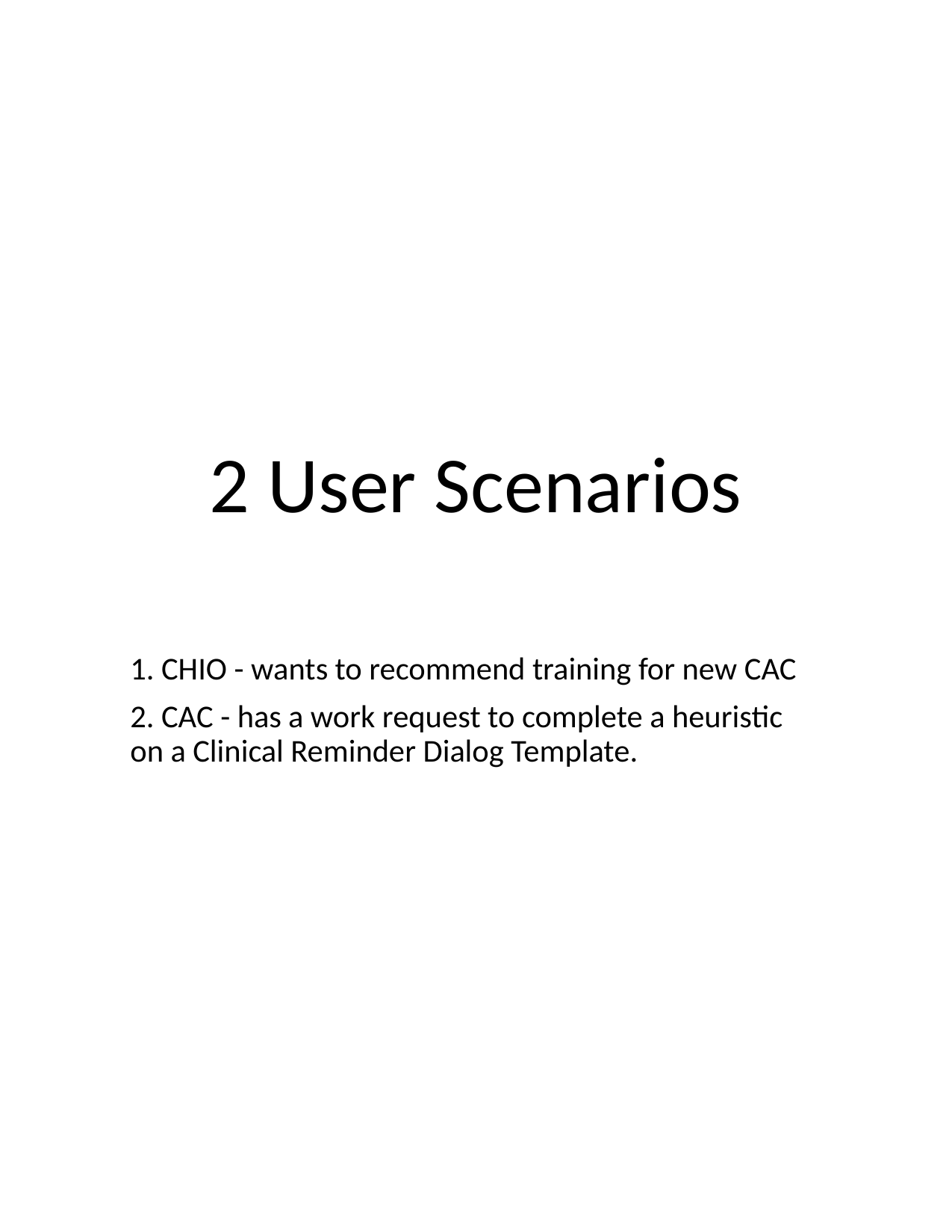

# 2 User Scenarios
1. CHIO - wants to recommend training for new CAC
2. CAC - has a work request to complete a heuristic on a Clinical Reminder Dialog Template.